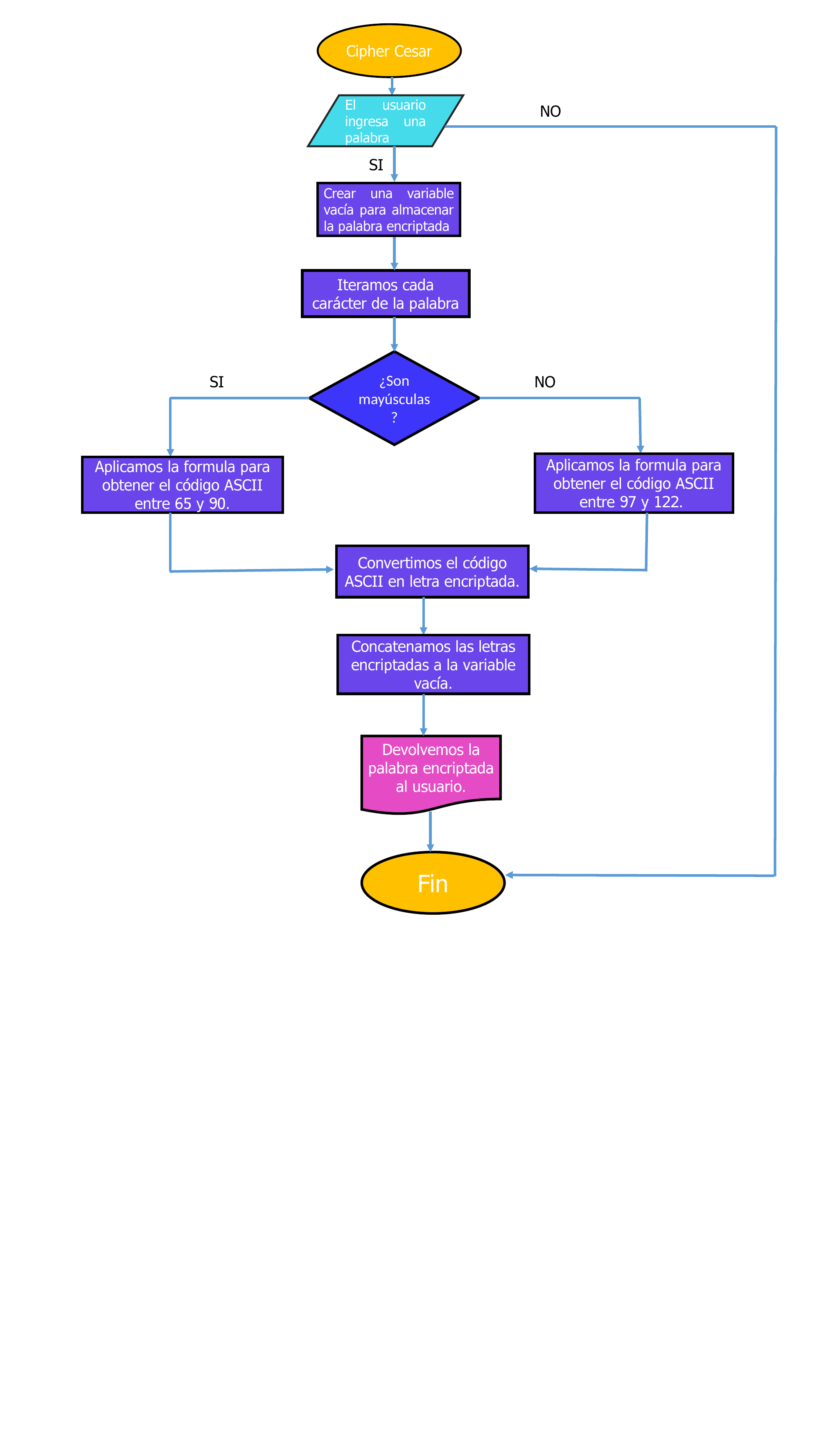

Cipher Cesar
El usuario ingresa una palabra
NO
SI
Crear una variable vacía para almacenar la palabra encriptada
Iteramos cada carácter de la palabra
¿Son mayúsculas ?
SI
NO
Aplicamos la formula para obtener el código ASCII entre 97 y 122.
Aplicamos la formula para obtener el código ASCII entre 65 y 90.
Convertimos el código ASCII en letra encriptada.
Concatenamos las letras encriptadas a la variable vacía.
Devolvemos la palabra encriptada al usuario.
Fin